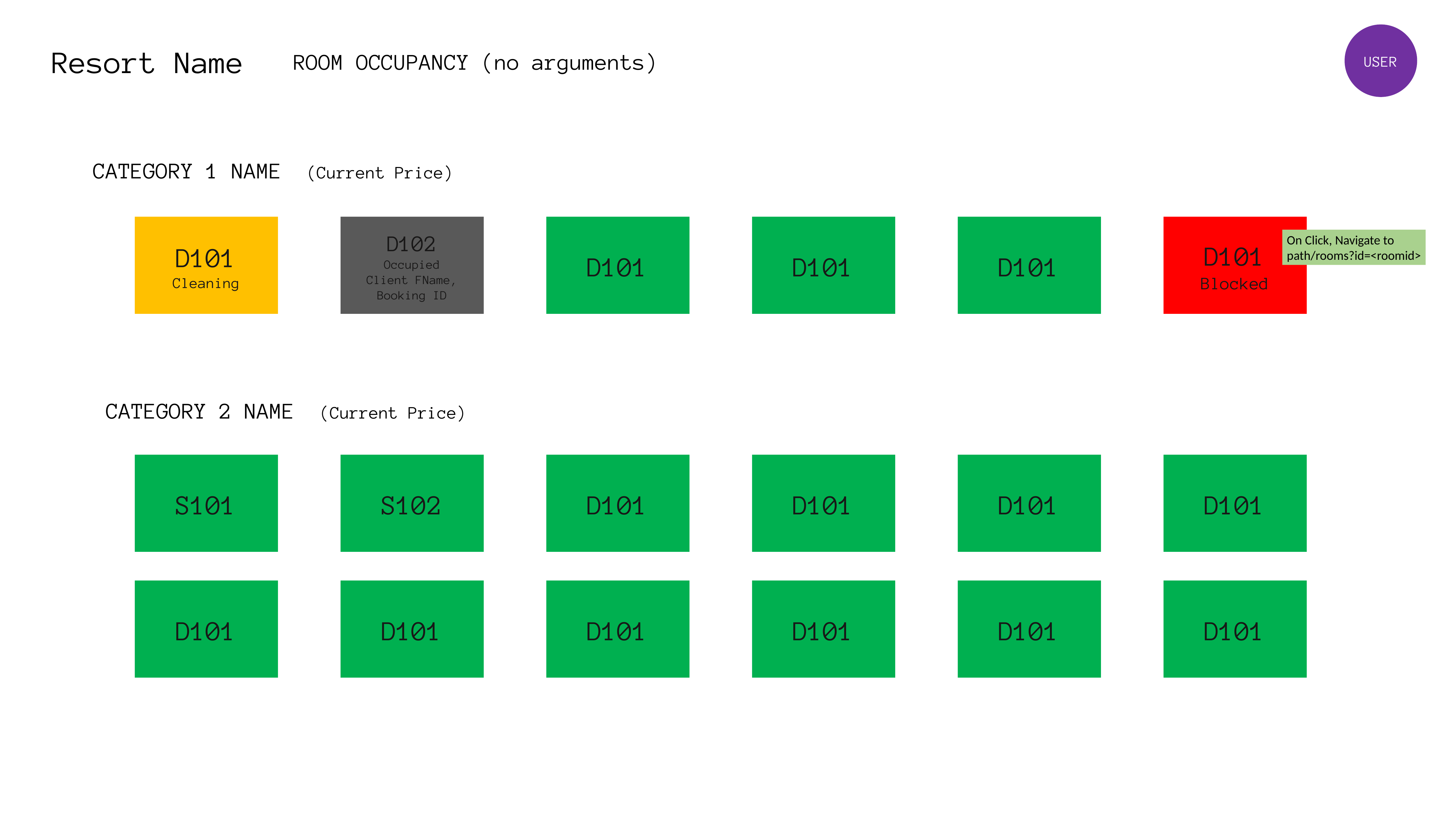

USER
Resort Name
ROOM OCCUPANCY (no arguments)
CATEGORY 1 NAME  (Current Price)
D101
Cleaning
D102
Occupied
Client FName, Booking ID
D101
D101
D101
D101
Blocked
On Click, Navigate to
path/rooms?id=<roomid>
CATEGORY 2 NAME  (Current Price)
S101
S102
D101
D101
D101
D101
D101
D101
D101
D101
D101
D101